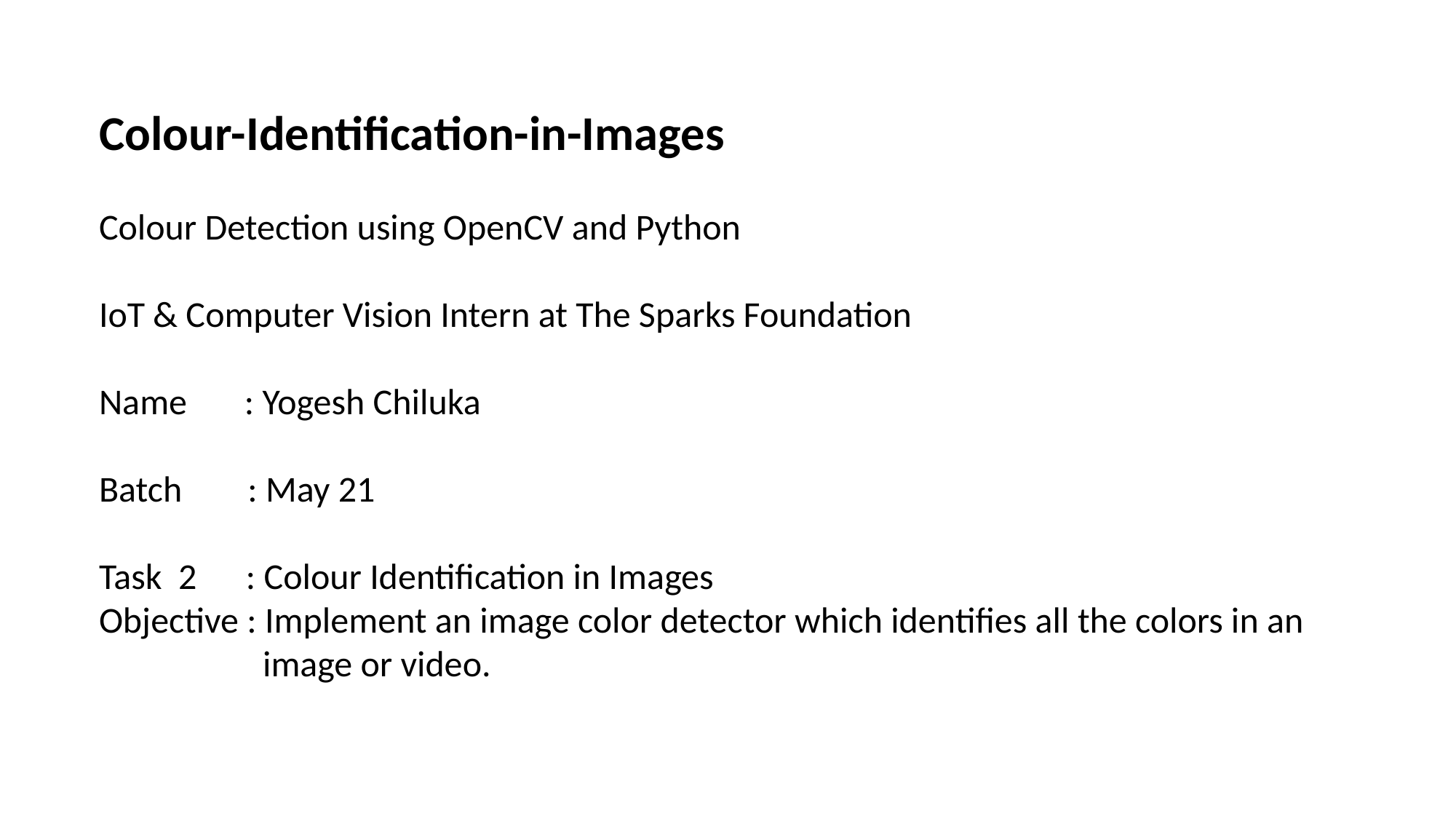

Colour-Identification-in-Images

Colour Detection using OpenCV and Python

IoT & Computer Vision Intern at The Sparks Foundation

Name       : Yogesh Chiluka

Batch        : May 21

Task  2      : Colour Identification in Images
Objective : Implement an image color detector which identifies all the colors in an
                    image or video.